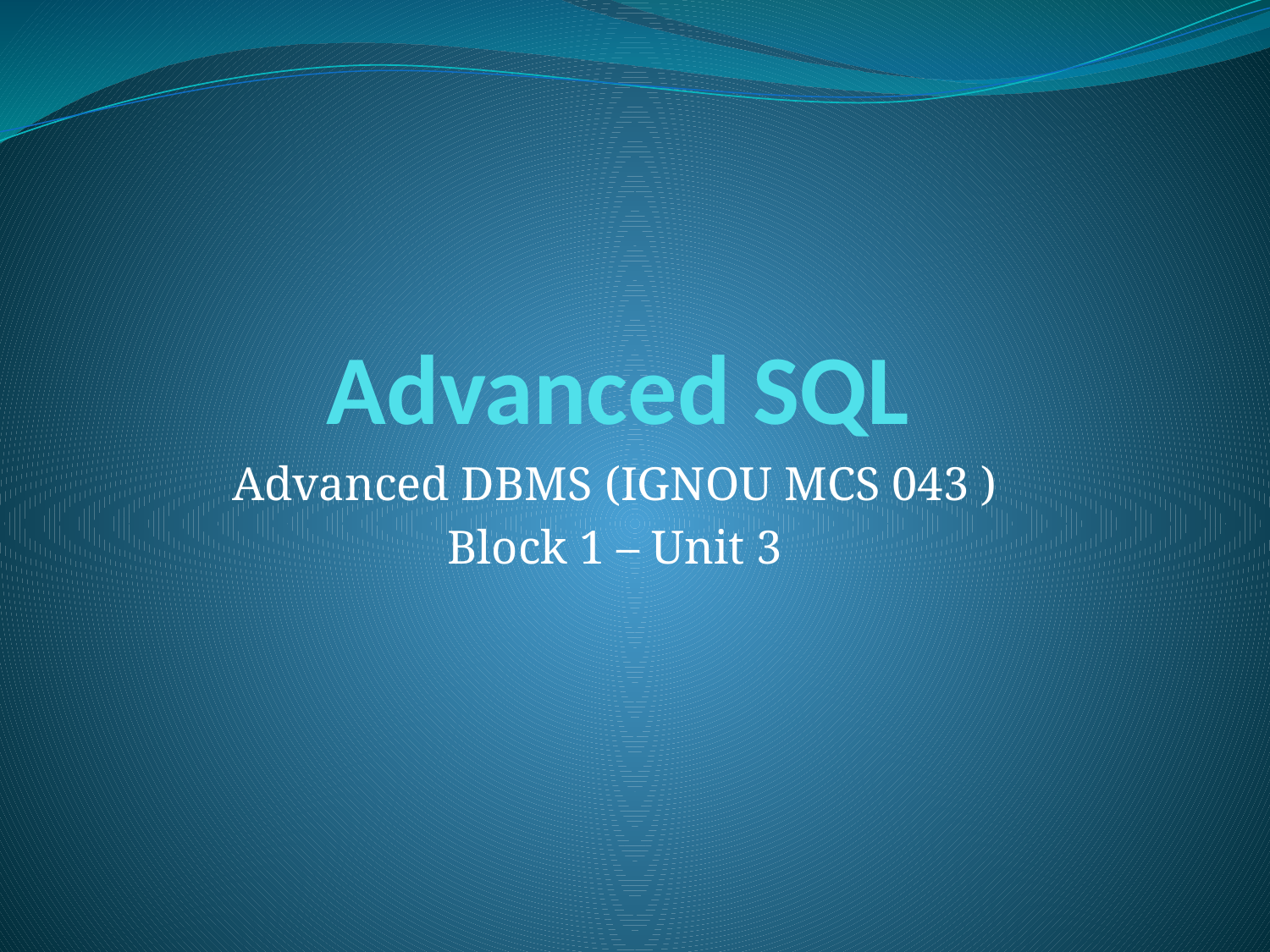

# Advanced SQL
Advanced DBMS (IGNOU MCS 043 )
Block 1 – Unit 3